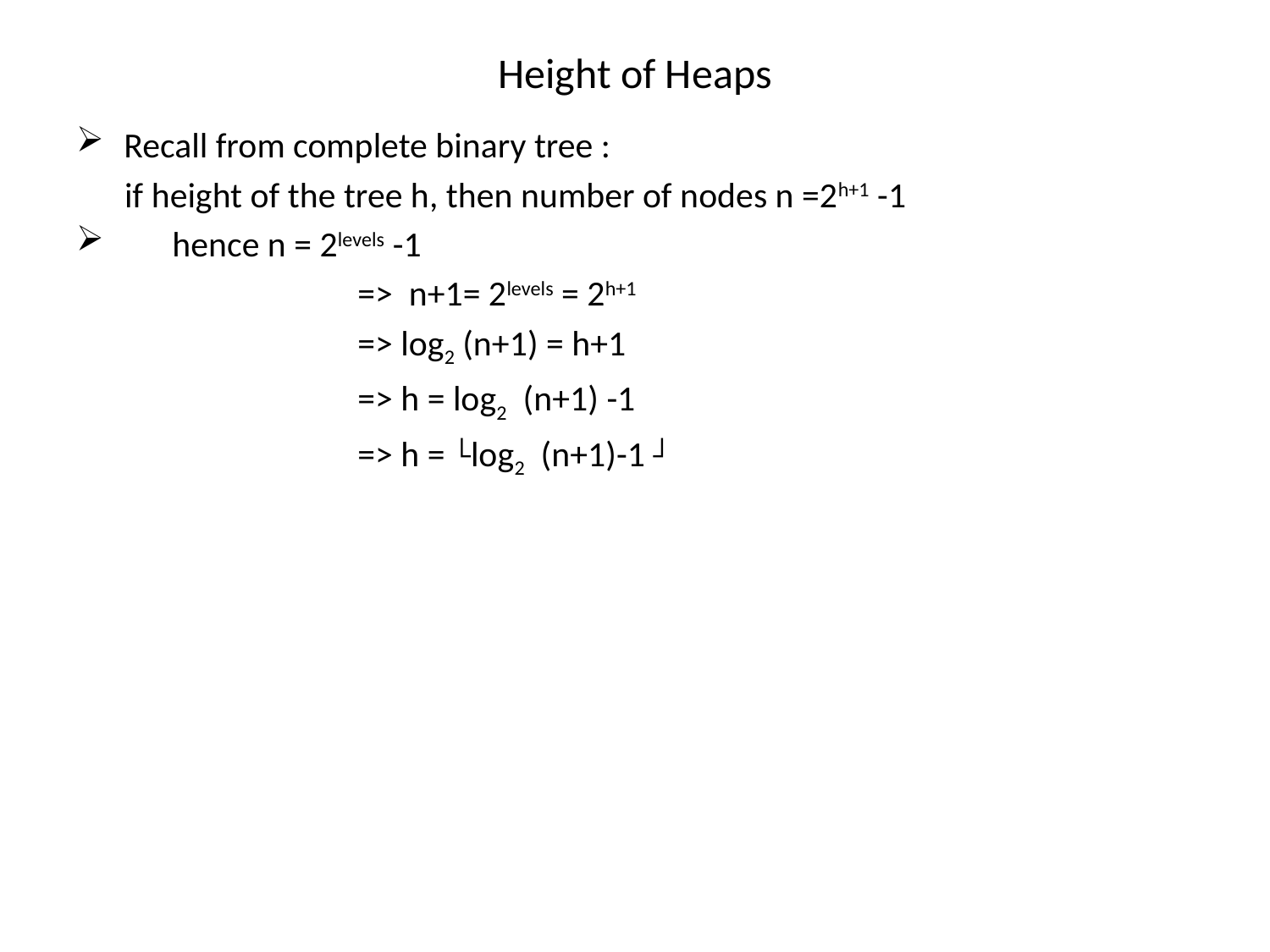

# Height of Heaps
Recall from complete binary tree :
      if height of the tree h, then number of nodes n =2h+1 -1
      hence n = 2levels -1
                                   =>  n+1= 2levels = 2h+1
                                   => log2 (n+1) = h+1
                                   => h = log2  (n+1) -1
                                   => h = └log2  (n+1)-1 ┘